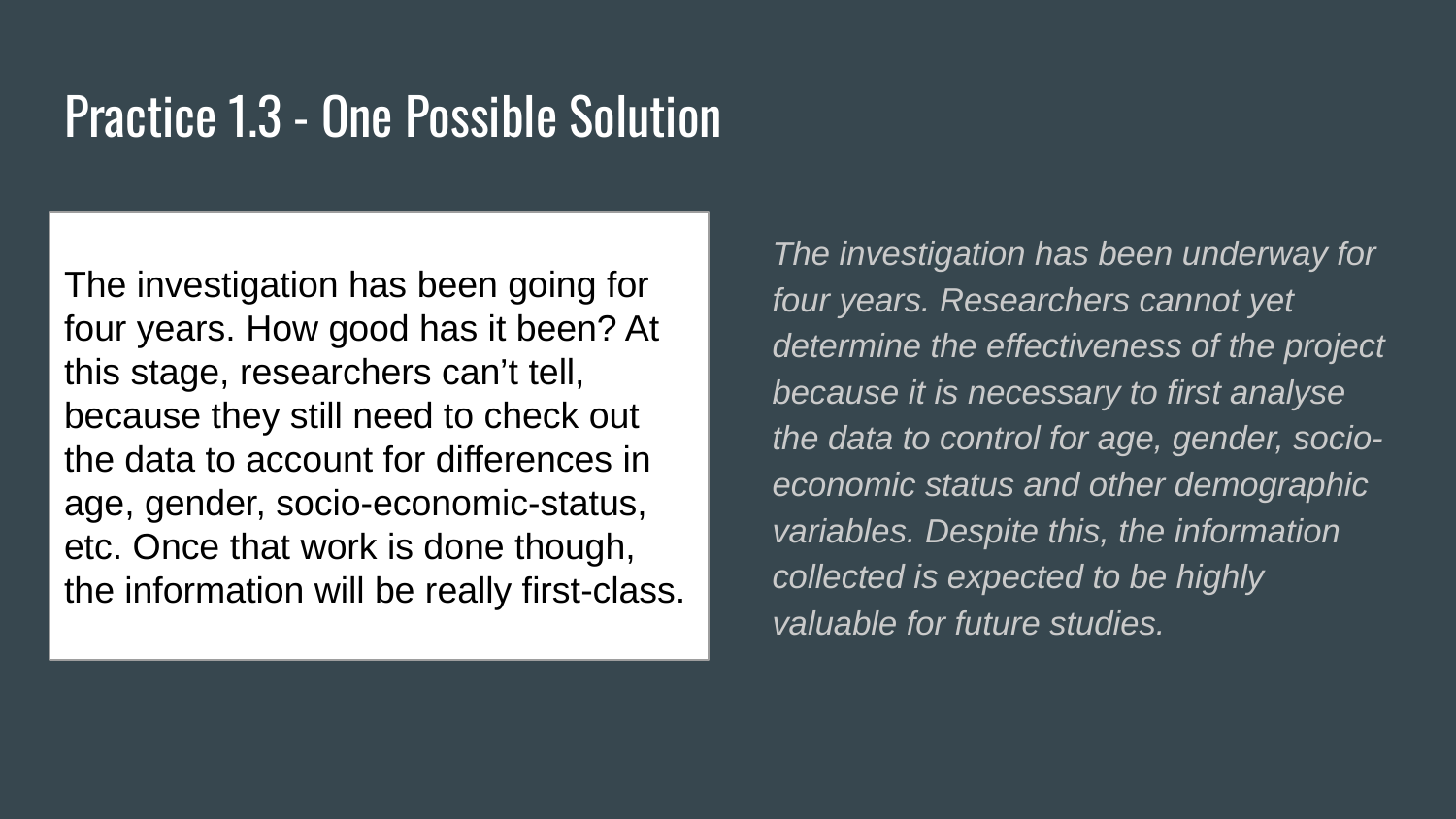

# Practice 1.3 - One Possible Solution
The investigation has been underway for four years. Researchers cannot yet determine the effectiveness of the project because it is necessary to first analyse the data to control for age, gender, socio-economic status and other demographic variables. Despite this, the information collected is expected to be highly valuable for future studies.
The investigation has been going for four years. How good has it been? At this stage, researchers can’t tell, because they still need to check out the data to account for differences in age, gender, socio-economic-status, etc. Once that work is done though, the information will be really first-class.